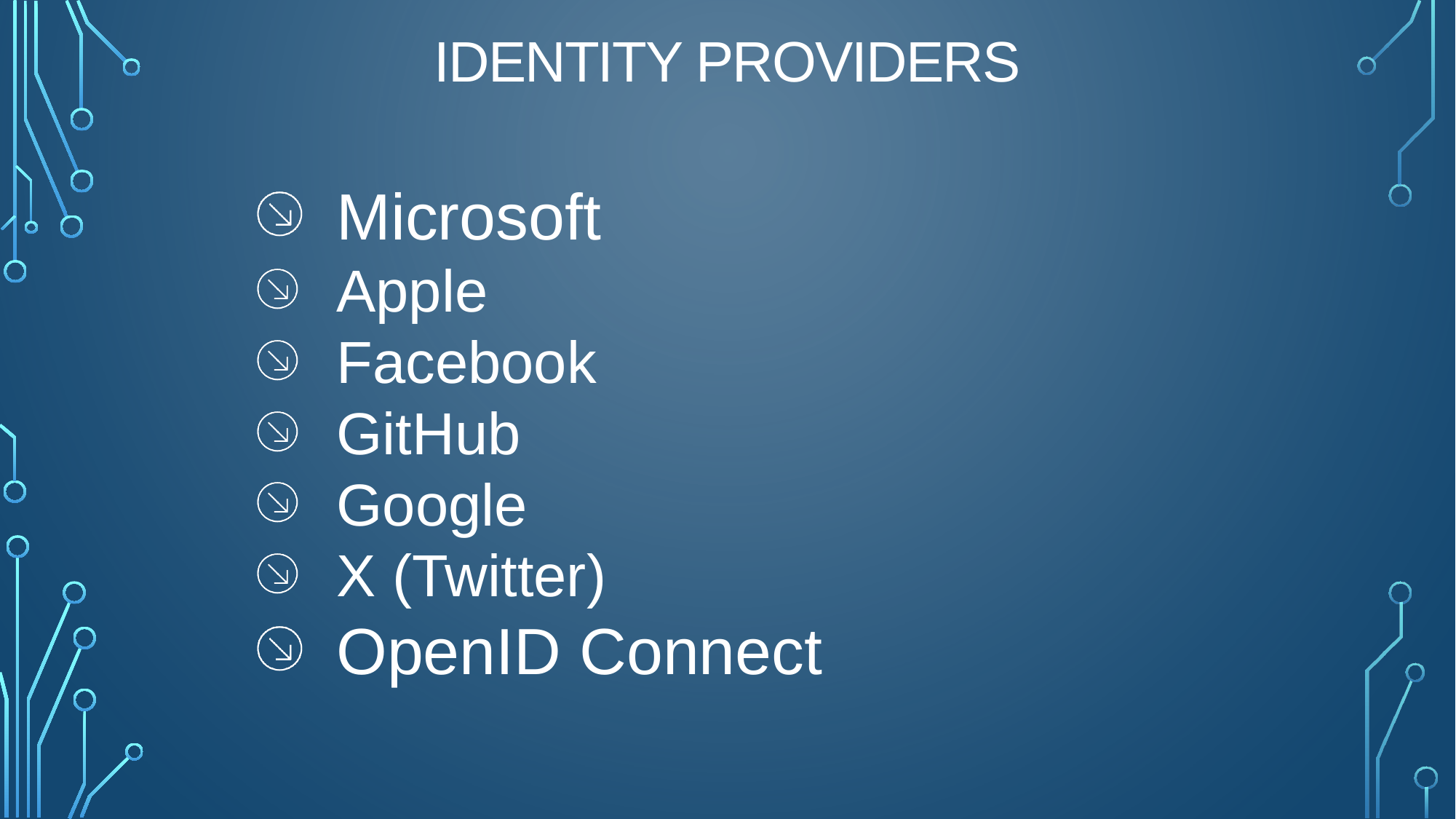

# Identity Providers
Microsoft
Apple
Facebook
GitHub
Google
X (Twitter)
OpenID Connect